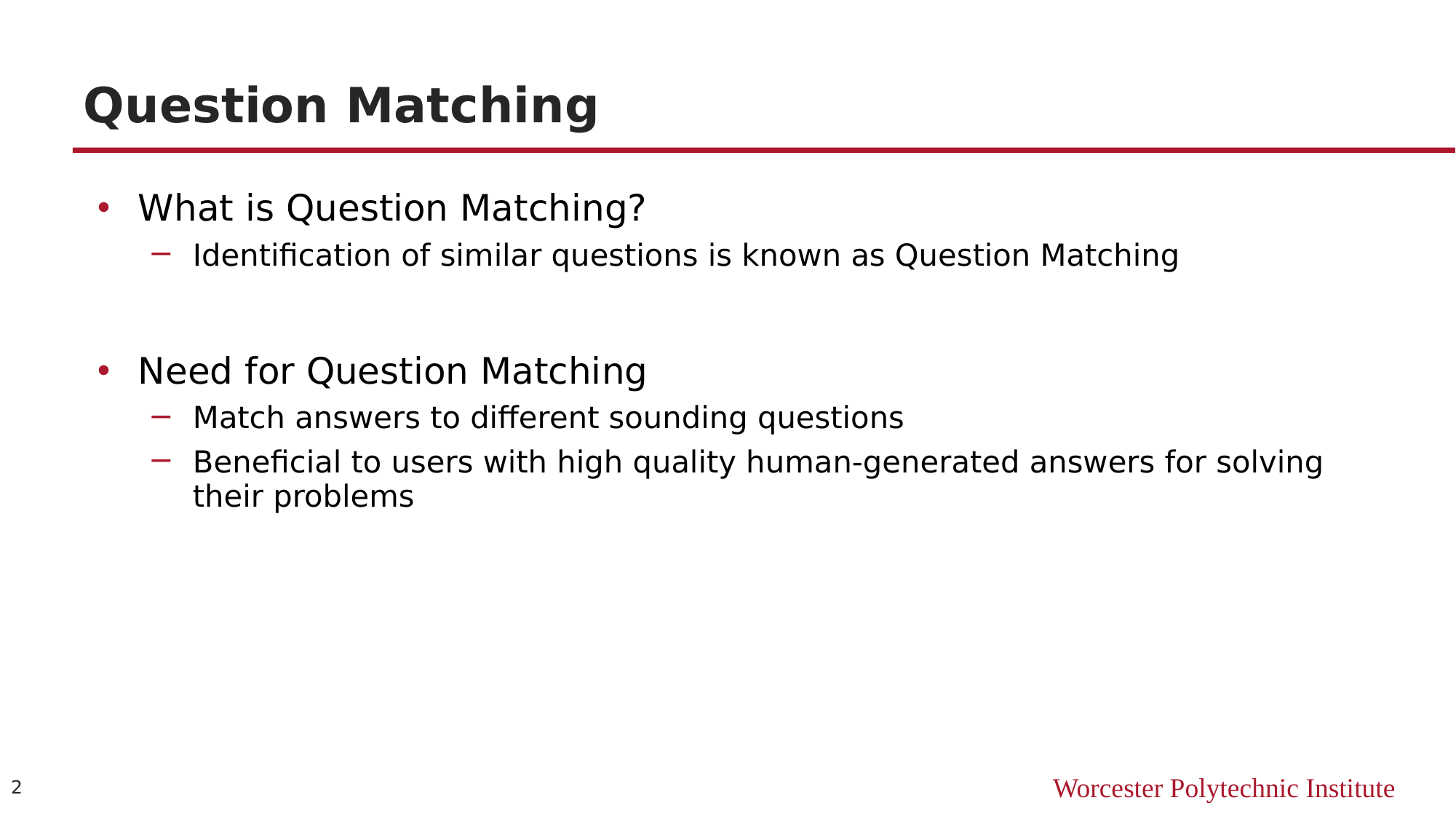

# Question Matching
What is Question Matching?
Identification of similar questions is known as Question Matching

Need for Question Matching
Match answers to different sounding questions
Beneficial to users with high quality human-generated answers for solving their problems

2